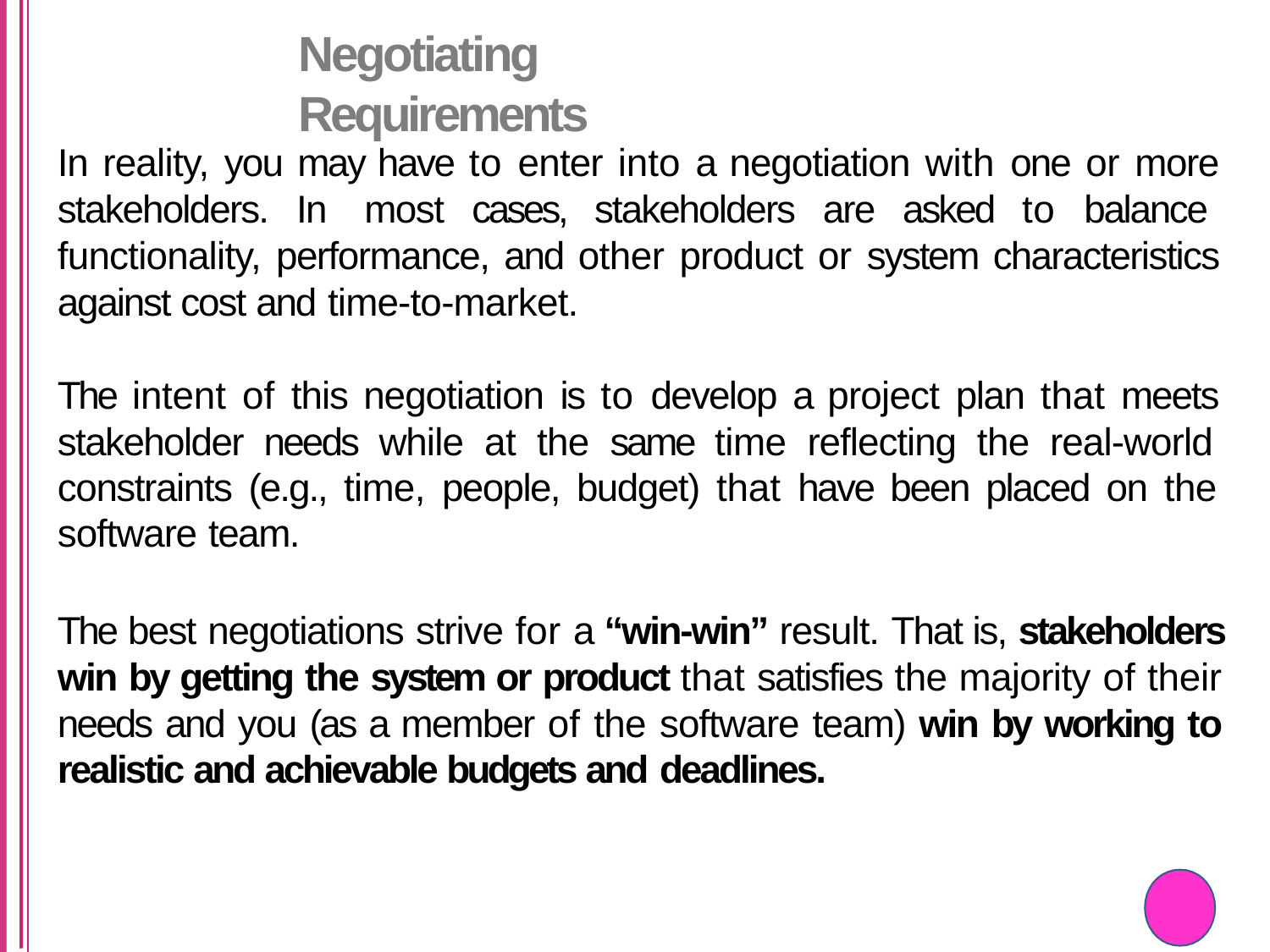

# Negotiating Requirements
In reality, you may have to enter into a negotiation with one or more  stakeholders. In most cases, stakeholders are asked to balance  functionality, performance, and other product or system characteristics  against cost and time-to-market.

The intent of this negotiation is to develop a project plan that meets  stakeholder needs while at the same time reflecting the real-world  constraints (e.g., time, people, budget) that have been placed on the  software team.

The best negotiations strive for a “win-win” result. That is, stakeholders  win by getting the system or product that satisfies the majority of their  needs and you (as a member of the software team) win by working to  realistic and achievable budgets and deadlines.